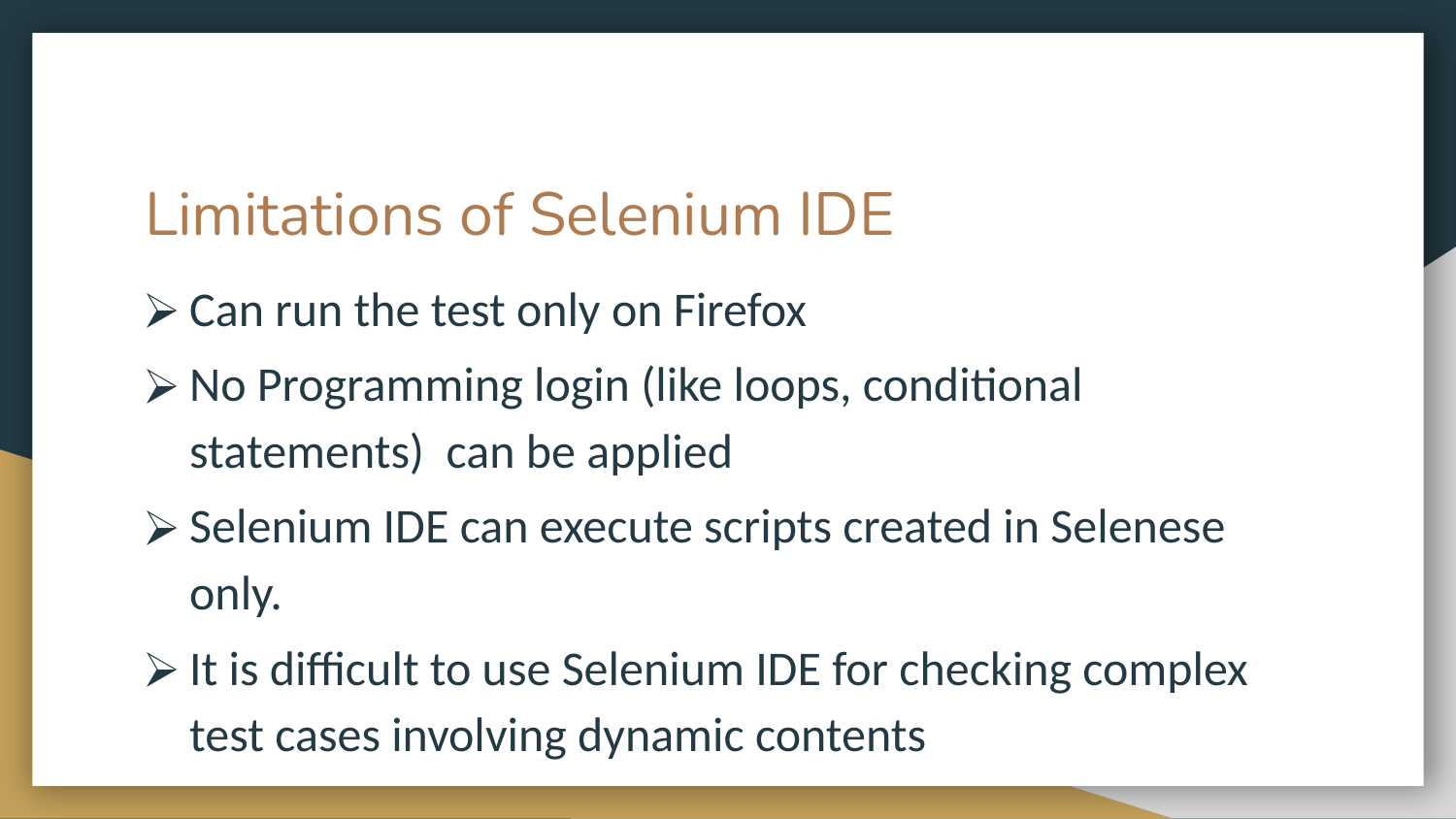

# Limitations of Selenium IDE
Can run the test only on Firefox
No Programming login (like loops, conditional statements)  can be applied
Selenium IDE can execute scripts created in Selenese only.
It is difficult to use Selenium IDE for checking complex test cases involving dynamic contents